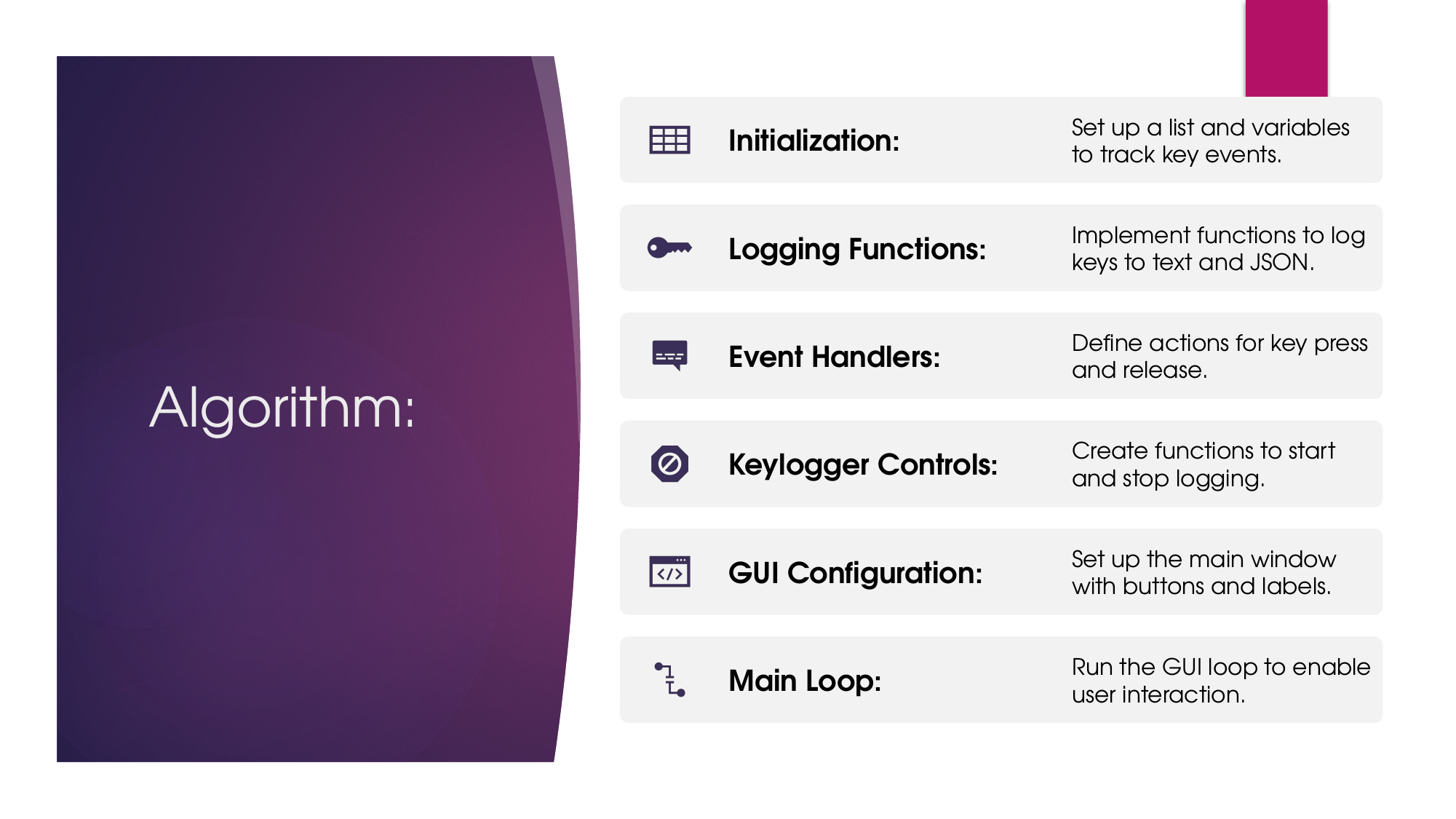

Initialization:
Set up a list and variables to track key events.
Logging Functions:
Implement functions to log keys to text and JSON.
Event Handlers:
Define actions for key press and release.
Keylogger Controls:
Create functions to start and stop logging.
GUI Configuration:
Set up the main window with buttons and labels.
Main Loop:
Run the GUI loop to enable user interaction.
# Algorithm: